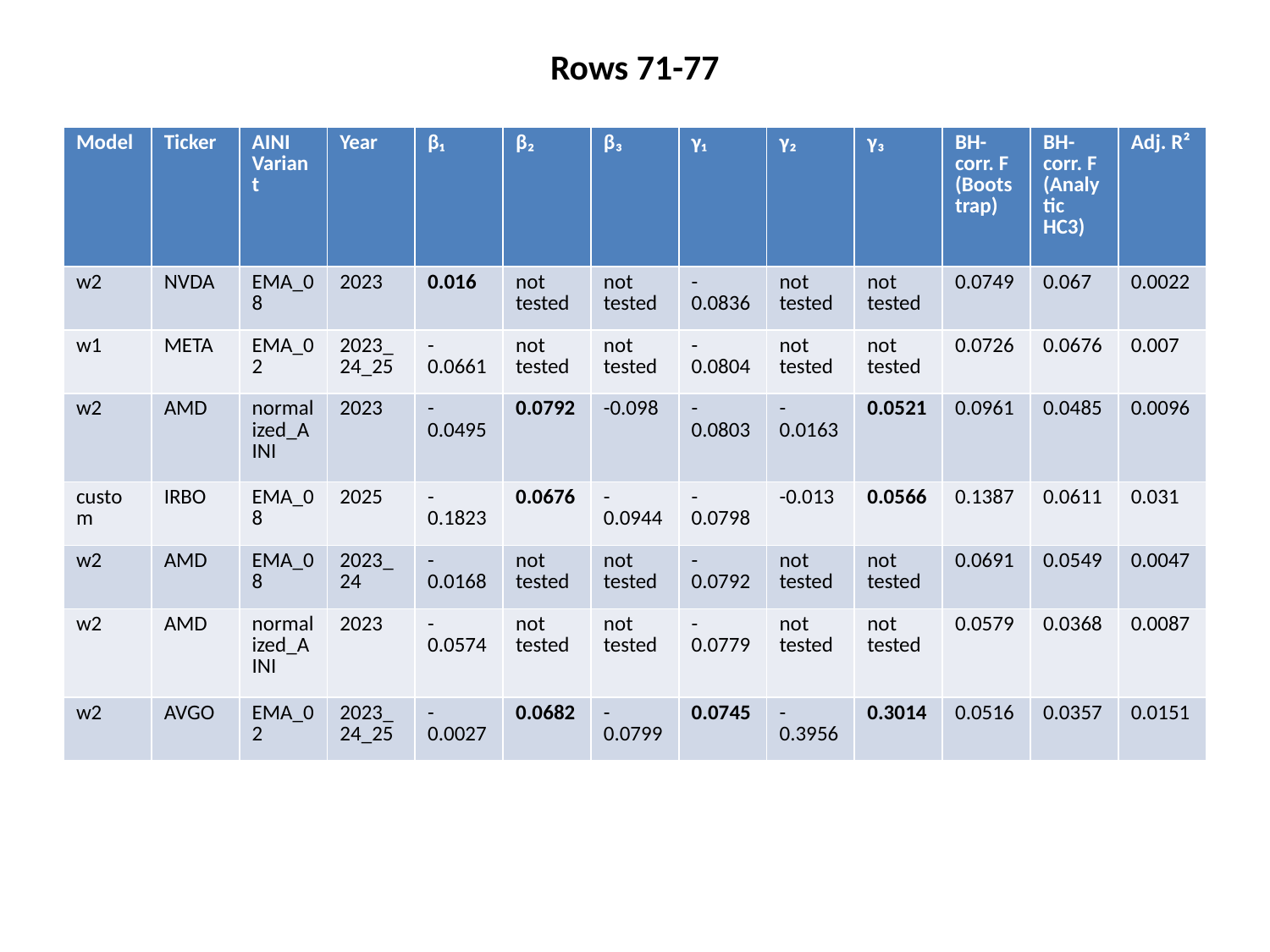

Rows 71-77
#
| Model | Ticker | AINI Variant | Year | β₁ | β₂ | β₃ | γ₁ | γ₂ | γ₃ | BH-corr. F (Bootstrap) | BH-corr. F (Analytic HC3) | Adj. R² |
| --- | --- | --- | --- | --- | --- | --- | --- | --- | --- | --- | --- | --- |
| w2 | NVDA | EMA\_08 | 2023 | 0.016 | not tested | not tested | -0.0836 | not tested | not tested | 0.0749 | 0.067 | 0.0022 |
| w1 | META | EMA\_02 | 2023\_24\_25 | -0.0661 | not tested | not tested | -0.0804 | not tested | not tested | 0.0726 | 0.0676 | 0.007 |
| w2 | AMD | normalized\_AINI | 2023 | -0.0495 | 0.0792 | -0.098 | -0.0803 | -0.0163 | 0.0521 | 0.0961 | 0.0485 | 0.0096 |
| custom | IRBO | EMA\_08 | 2025 | -0.1823 | 0.0676 | -0.0944 | -0.0798 | -0.013 | 0.0566 | 0.1387 | 0.0611 | 0.031 |
| w2 | AMD | EMA\_08 | 2023\_24 | -0.0168 | not tested | not tested | -0.0792 | not tested | not tested | 0.0691 | 0.0549 | 0.0047 |
| w2 | AMD | normalized\_AINI | 2023 | -0.0574 | not tested | not tested | -0.0779 | not tested | not tested | 0.0579 | 0.0368 | 0.0087 |
| w2 | AVGO | EMA\_02 | 2023\_24\_25 | -0.0027 | 0.0682 | -0.0799 | 0.0745 | -0.3956 | 0.3014 | 0.0516 | 0.0357 | 0.0151 |